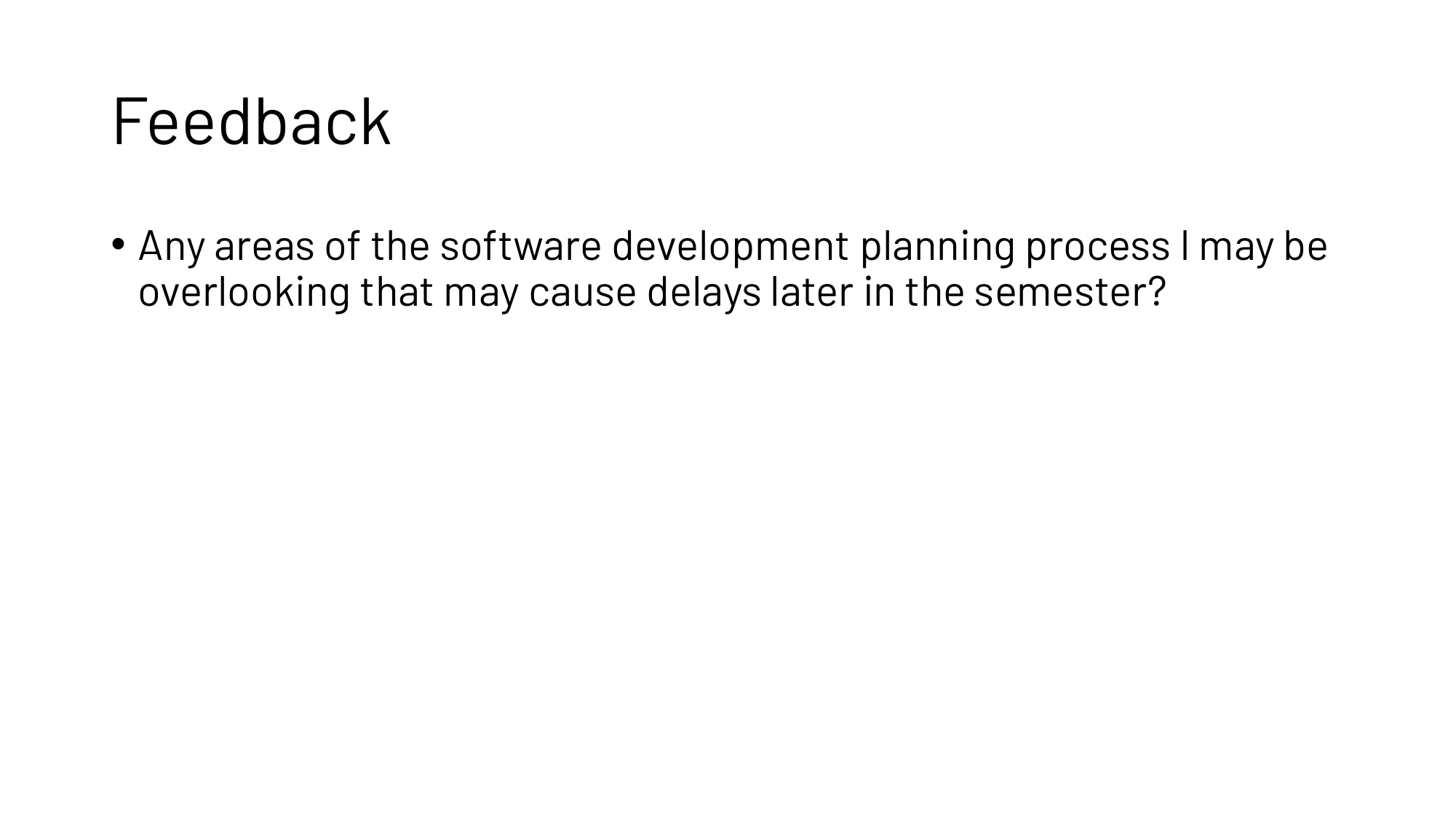

# Feedback
Any areas of the software development planning process I may be overlooking that may cause delays later in the semester?